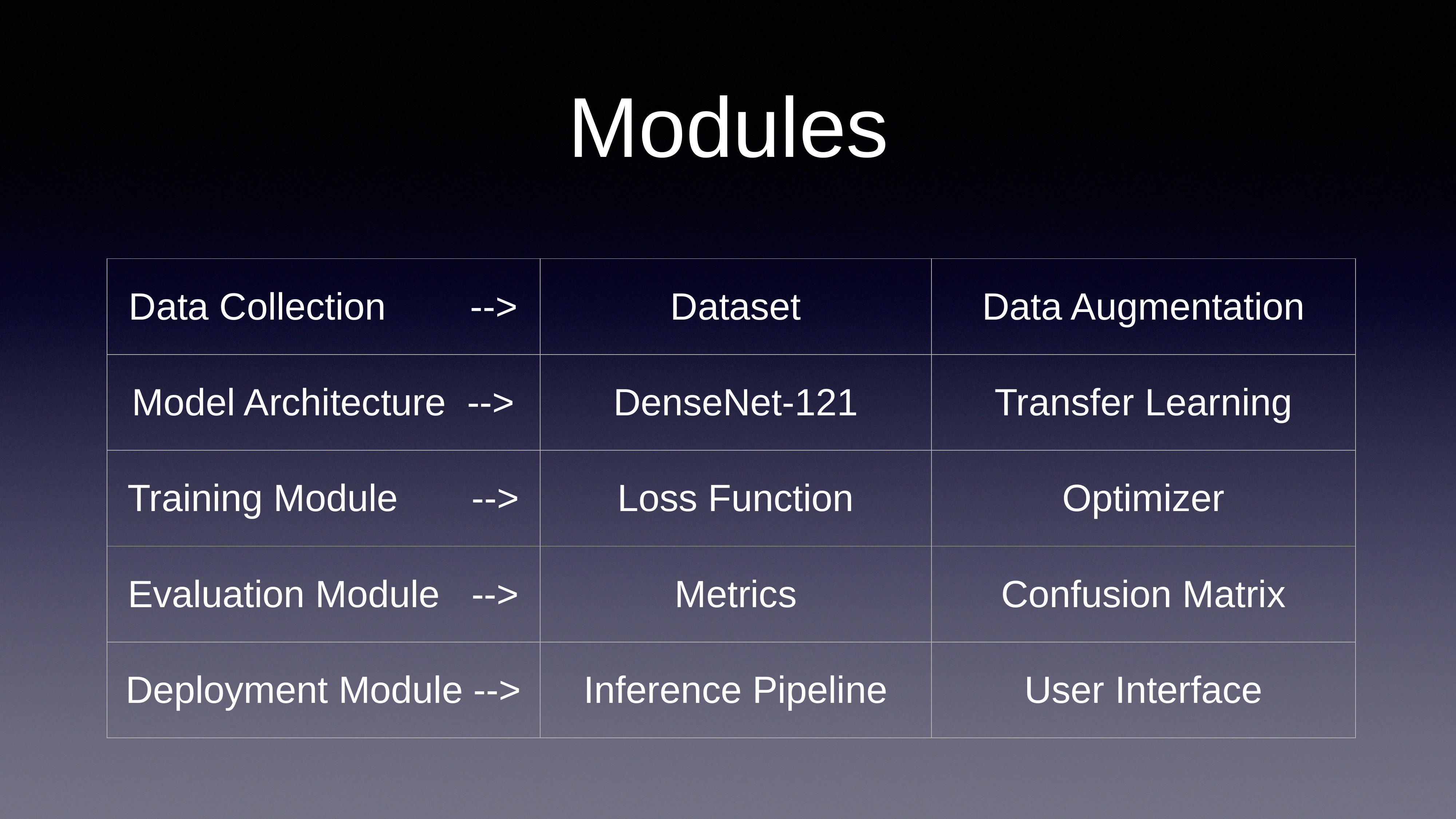

# Modules
| Data Collection --> | Dataset | Data Augmentation |
| --- | --- | --- |
| Model Architecture --> | DenseNet-121 | Transfer Learning |
| Training Module --> | Loss Function | Optimizer |
| Evaluation Module --> | Metrics | Confusion Matrix |
| Deployment Module --> | Inference Pipeline | User Interface |